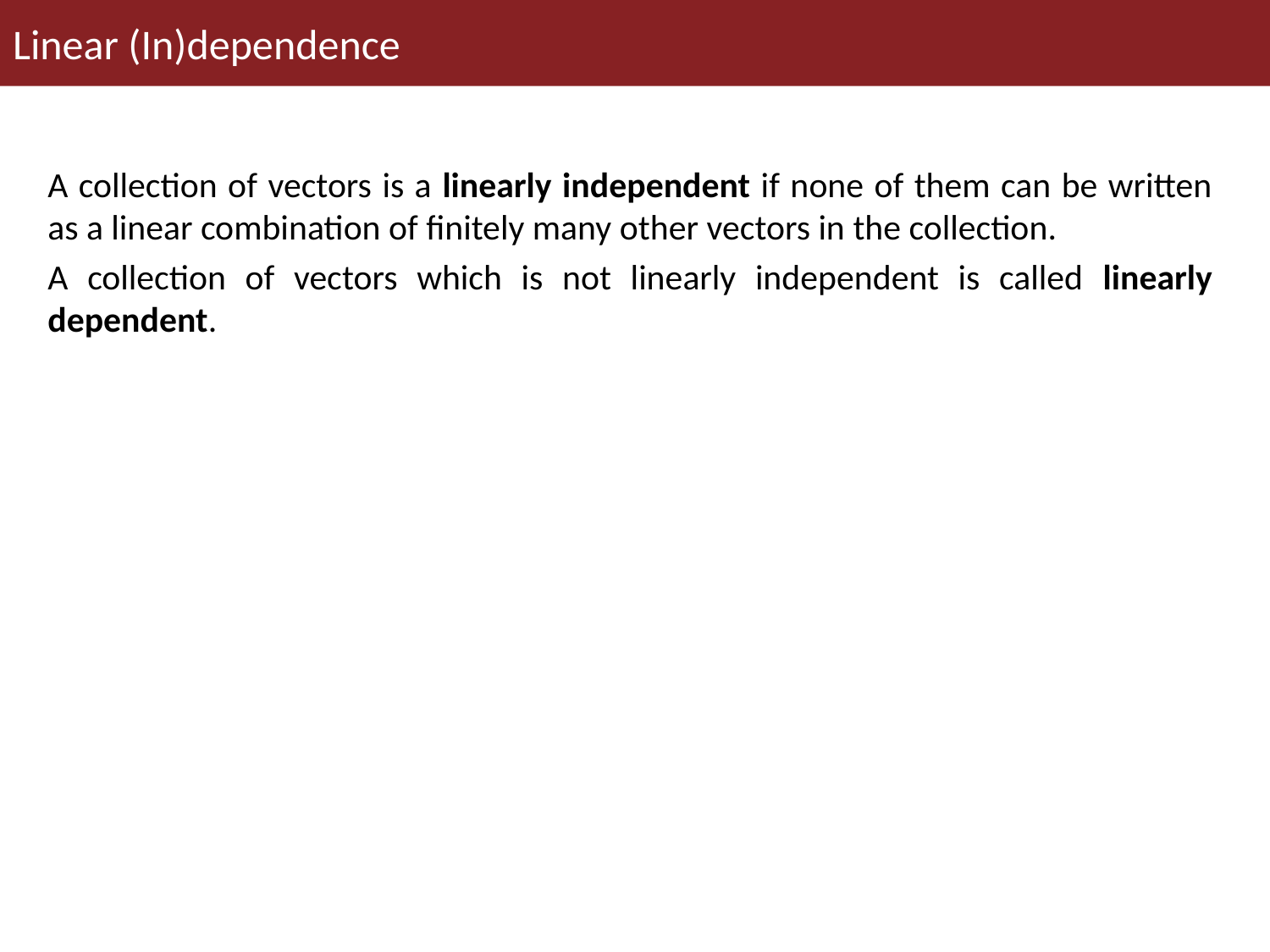

Linear (In)dependence
A collection of vectors is a linearly independent if none of them can be written as a linear combination of finitely many other vectors in the collection.
A collection of vectors which is not linearly independent is called linearly dependent.